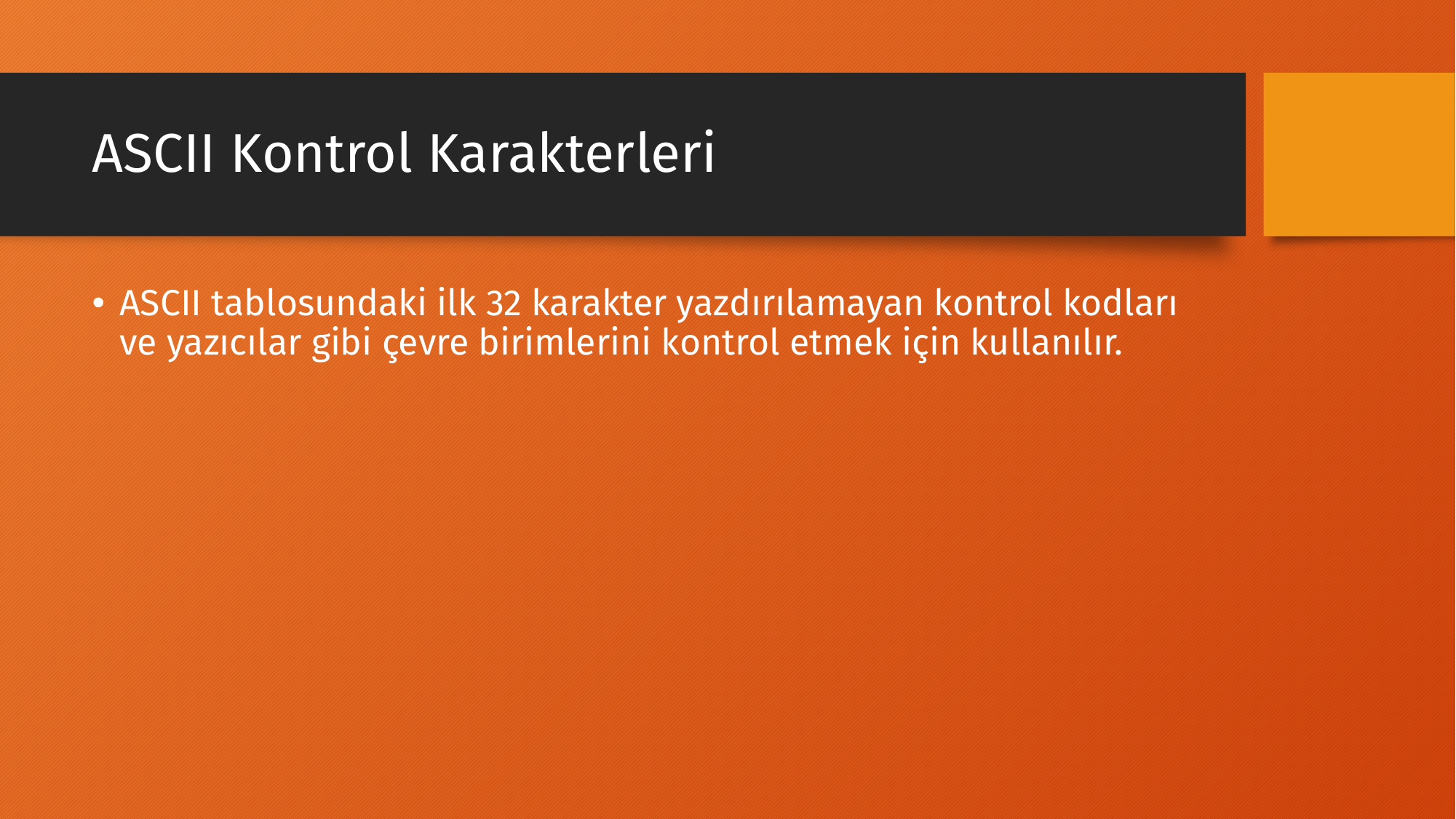

# ASCII Kontrol Karakterleri
ASCII tablosundaki ilk 32 karakter yazdırılamayan kontrol kodları ve yazıcılar gibi çevre birimlerini kontrol etmek için kullanılır.